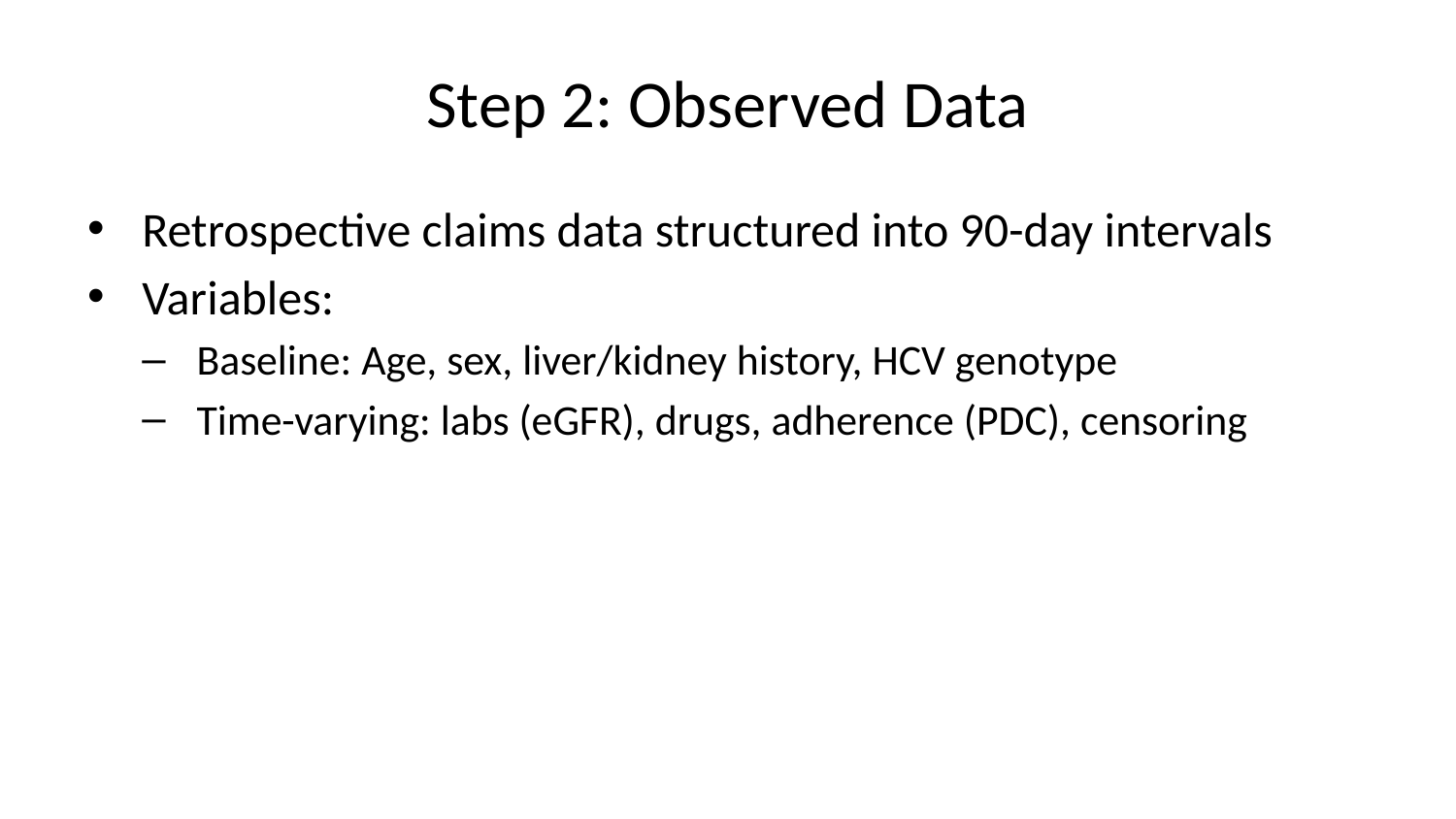

# Step 2: Observed Data
Retrospective claims data structured into 90-day intervals
Variables:
Baseline: Age, sex, liver/kidney history, HCV genotype
Time-varying: labs (eGFR), drugs, adherence (PDC), censoring